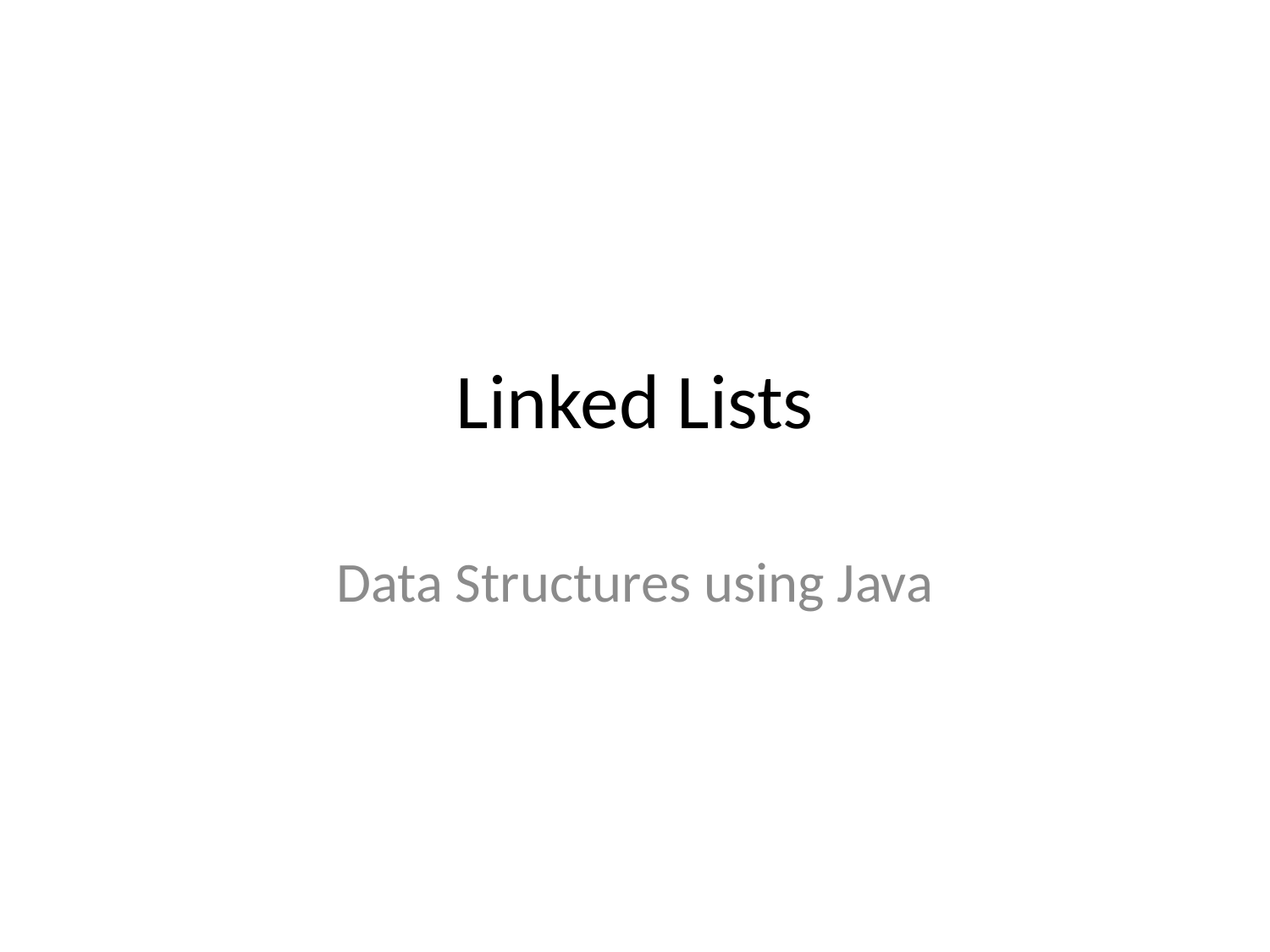

# Linked Lists
Data Structures using Java